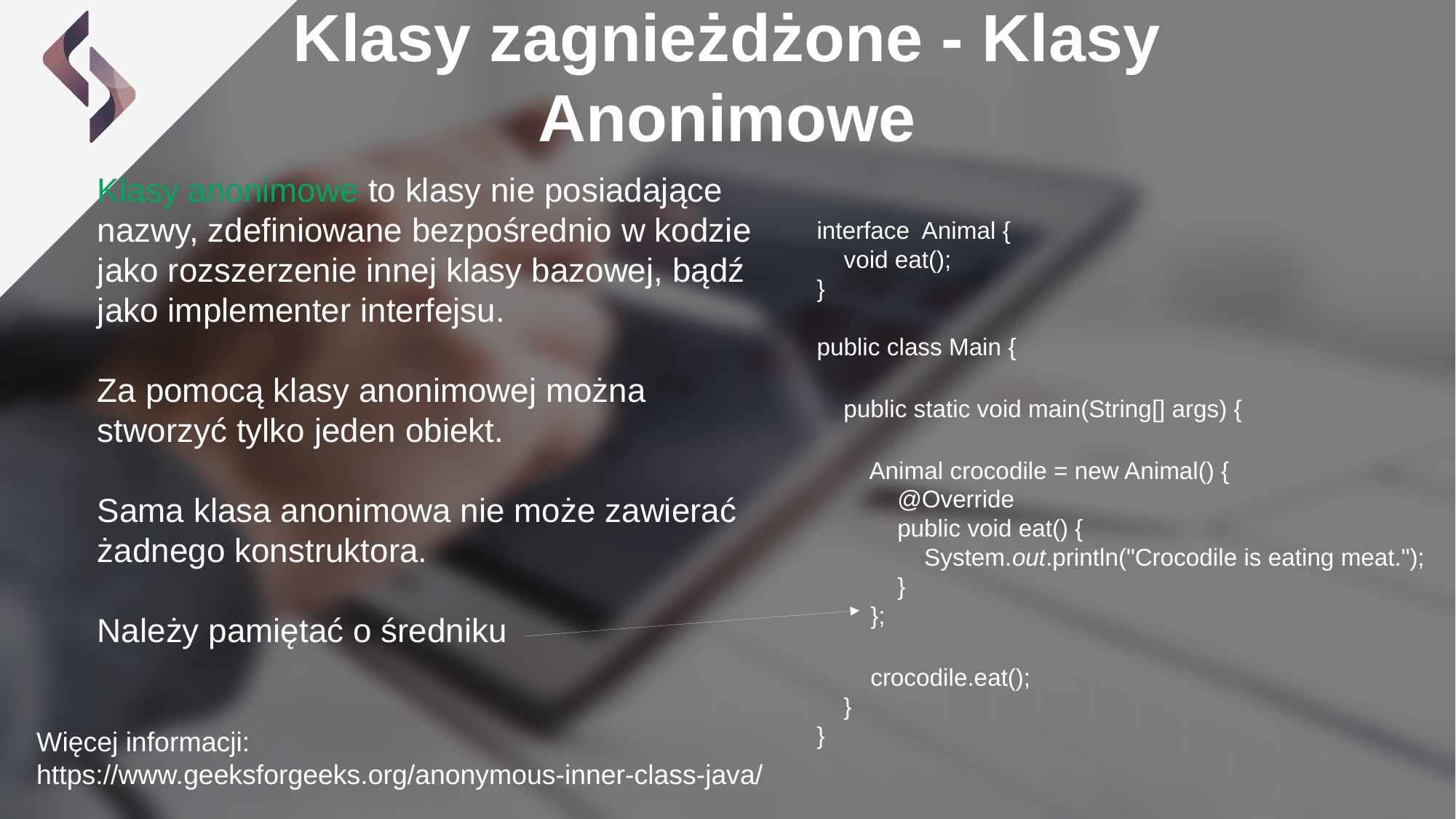

Klasy zagnieżdżone - Klasy Anonimowe
Klasy anonimowe to klasy nie posiadające nazwy, zdefiniowane bezpośrednio w kodzie jako rozszerzenie innej klasy bazowej, bądź jako implementer interfejsu.

Za pomocą klasy anonimowej można stworzyć tylko jeden obiekt.

Sama klasa anonimowa nie może zawierać żadnego konstruktora.

Należy pamiętać o średniku

interface  Animal {
    void eat();
}

public class Main {
    public static void main(String[] args) {
        Animal crocodile = new Animal() {
            @Override
            public void eat() {
                System.out.println("Crocodile is eating meat.");
            }
        };
        crocodile.eat();
    }
}

Więcej informacji:
https://www.geeksforgeeks.org/anonymous-inner-class-java/